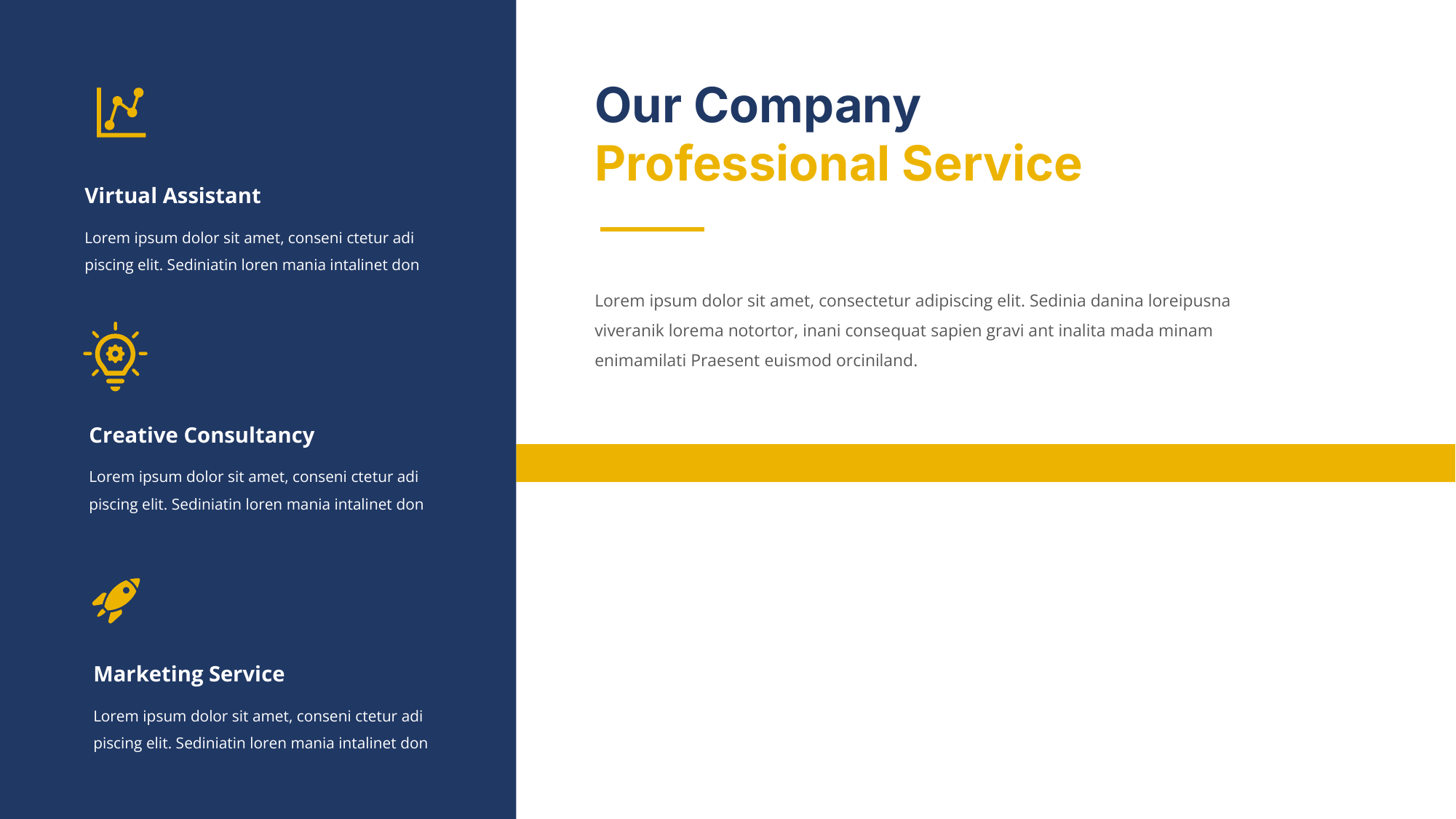

Our Company Professional Service

Virtual Assistant
Lorem ipsum dolor sit amet, conseni ctetur adi piscing elit. Sediniatin loren mania intalinet don
Lorem ipsum dolor sit amet, consectetur adipiscing elit. Sedinia danina loreipusna viveranik lorema notortor, inani consequat sapien gravi ant inalita mada minam enimamilati Praesent euismod orciniland.

Creative Consultancy
Lorem ipsum dolor sit amet, conseni ctetur adi piscing elit. Sediniatin loren mania intalinet don

Marketing Service
Lorem ipsum dolor sit amet, conseni ctetur adi piscing elit. Sediniatin loren mania intalinet don